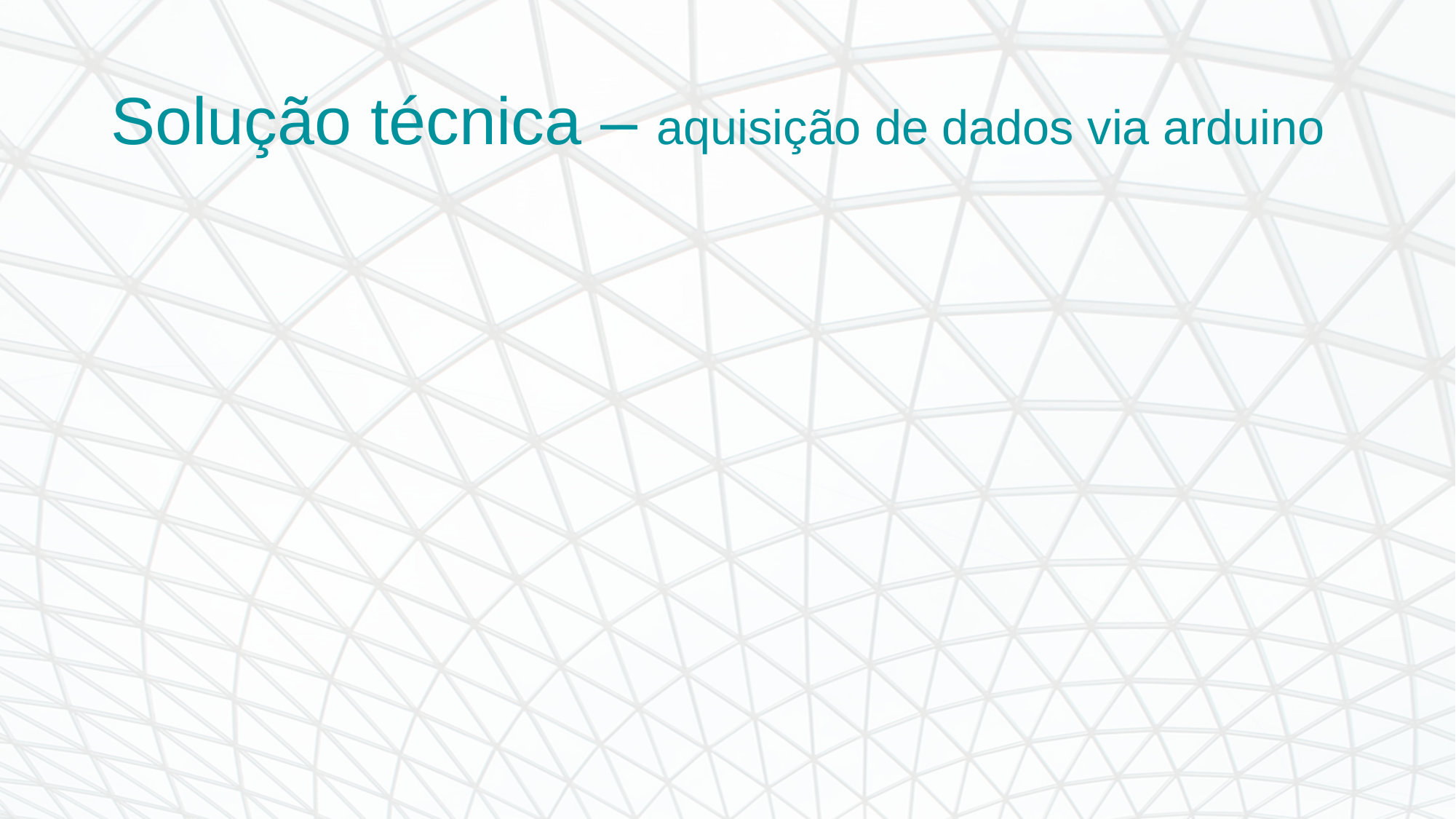

# Solução técnica – aquisição de dados via arduino